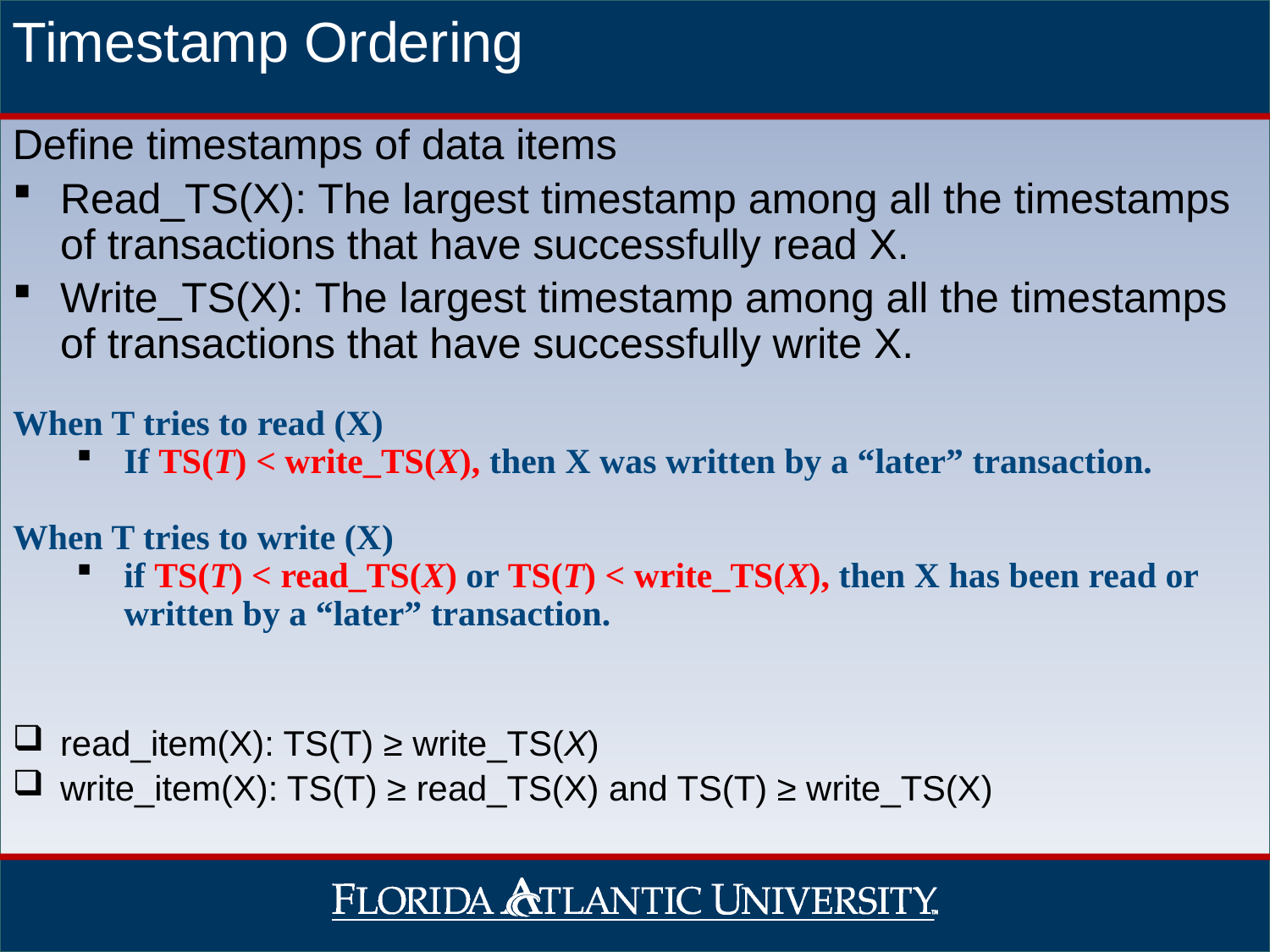

Timestamp Ordering
Define timestamps of data items
Read_TS(X): The largest timestamp among all the timestamps of transactions that have successfully read X.
Write_TS(X): The largest timestamp among all the timestamps of transactions that have successfully write X.

When T tries to read (X)
If TS(T) < write_TS(X), then X was written by a “later” transaction.

When T tries to write (X)
if TS(T) < read_TS(X) or TS(T) < write_TS(X), then X has been read or written by a “later” transaction.
read_item(X): TS(T) ≥ write_TS(X)
write_item(X): TS(T) ≥ read_TS(X) and TS(T) ≥ write_TS(X)